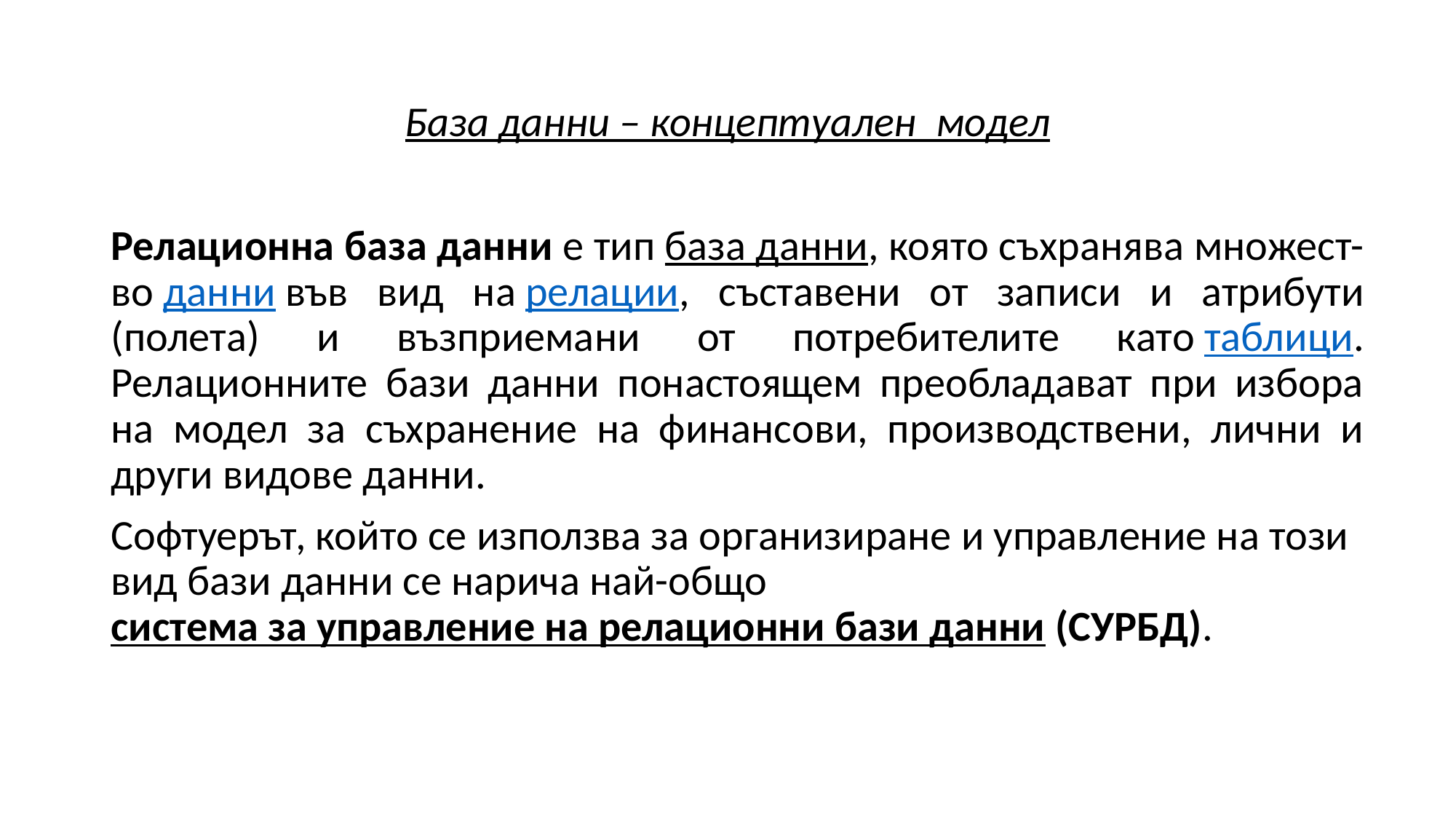

# База данни – концептуален  модел
Релационна база данни е тип база данни, която съхранява множест-во данни във вид на релации, съставени от записи и атрибути (полета) и възприемани от потребителите като таблици. Релационните бази данни понастоящем преобладават при избора на модел за съхранение на финансови, производствени, лични и други видове данни.
Софтуерът, който се използва за организиране и управление на този вид бази данни се нарича най-общо система за управление на релационни бази данни (СУРБД).